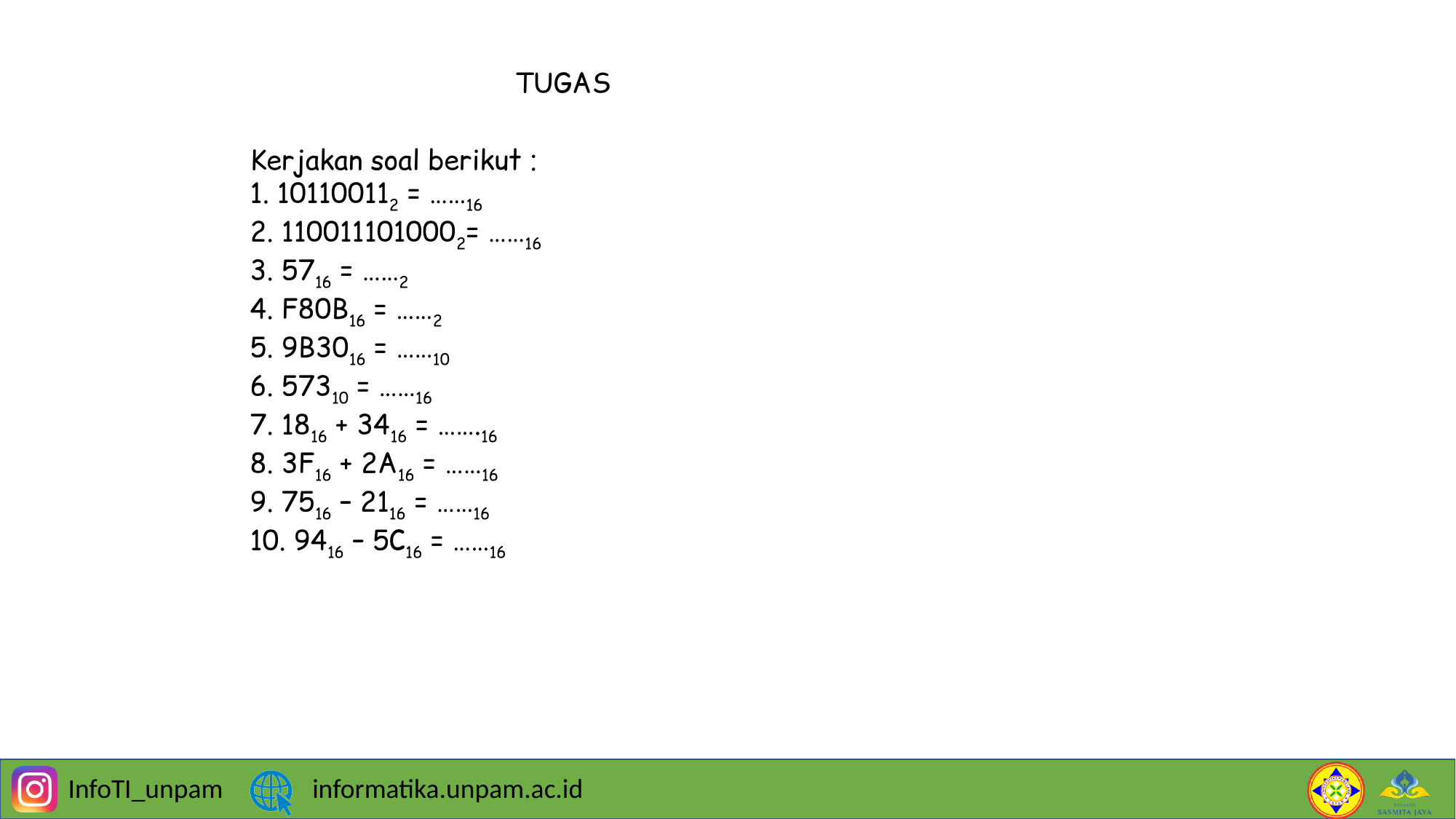

18
TUGAS
Kerjakan soal berikut :
1. 101100112 = ……16
2. 1100111010002= ……16
3. 5716 = ……2
4. F80B16 = ……2
5. 9B3016 = ……10
6. 57310 = ……16
7. 1816 + 3416 = …….16
8. 3F16 + 2A16 = ……16
9. 7516 – 2116 = ……16
10. 9416 – 5C16 = ……16